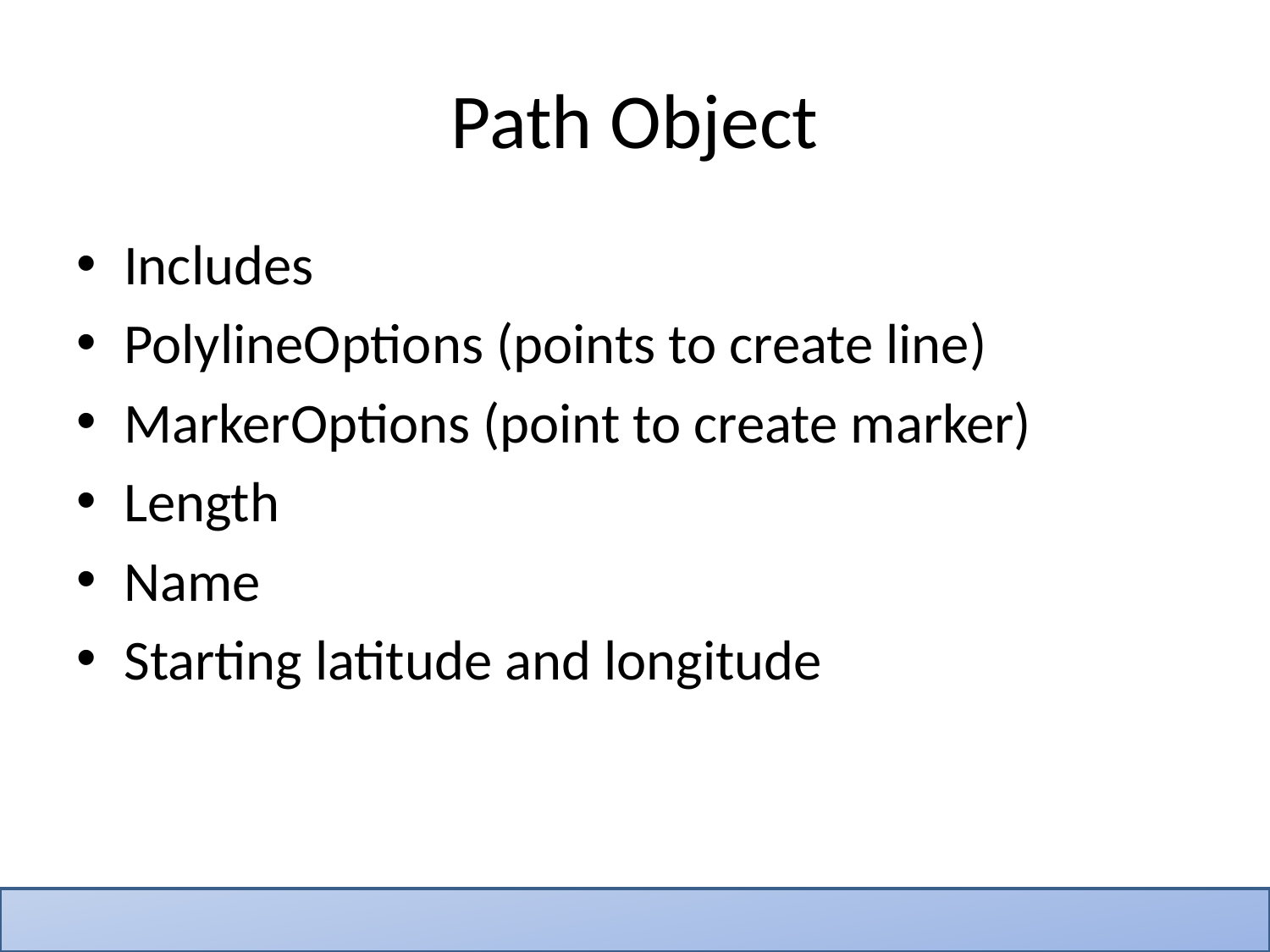

# Path Object
Includes
PolylineOptions (points to create line)
MarkerOptions (point to create marker)
Length
Name
Starting latitude and longitude